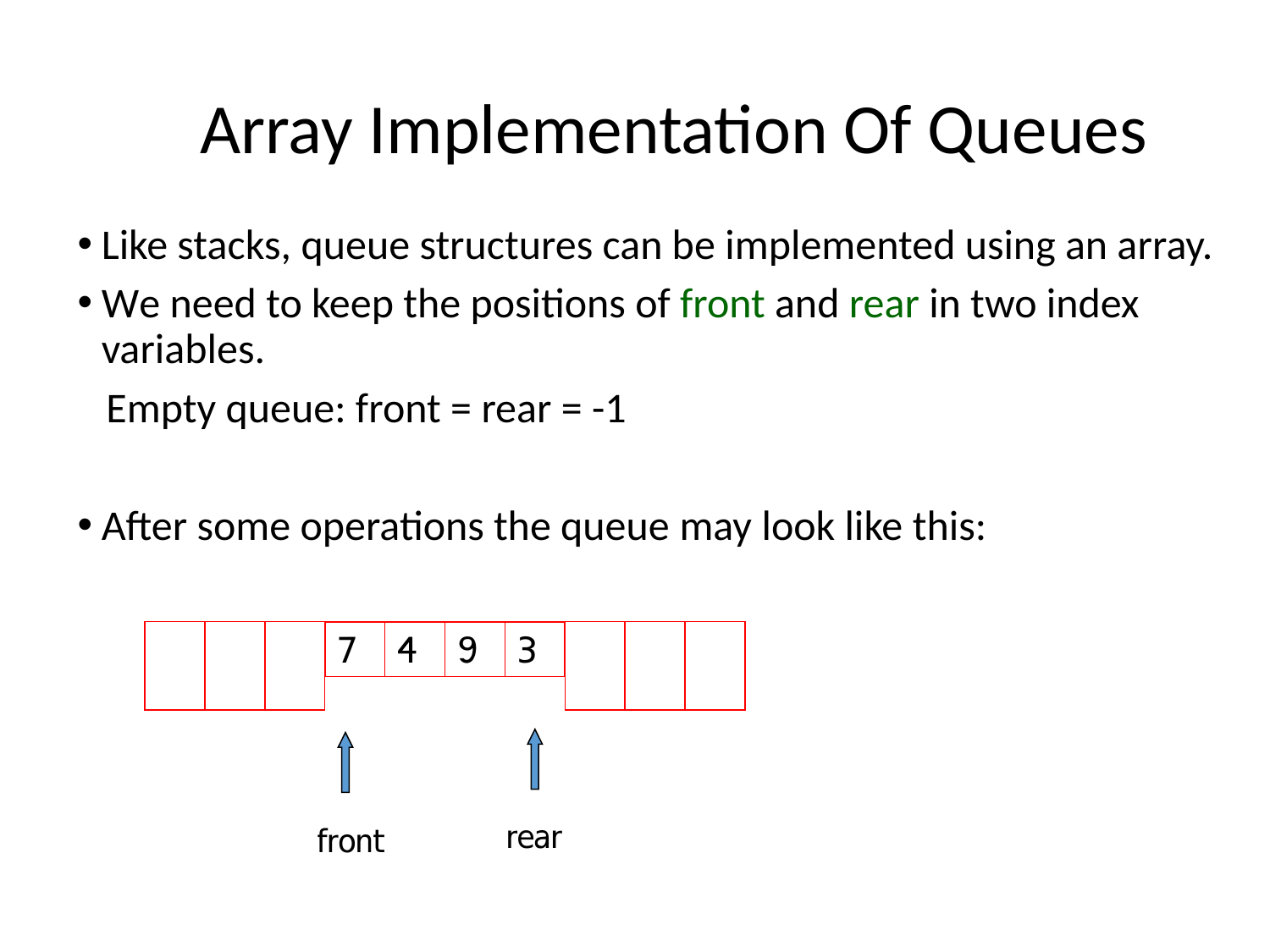

Array Implementation Of Queues
Like stacks, queue structures can be implemented using an array.
We need to keep the positions of front and rear in two index variables.
   Empty queue: front = rear = -1

After some operations the queue may look like this:

7
4
9
3

rear
front